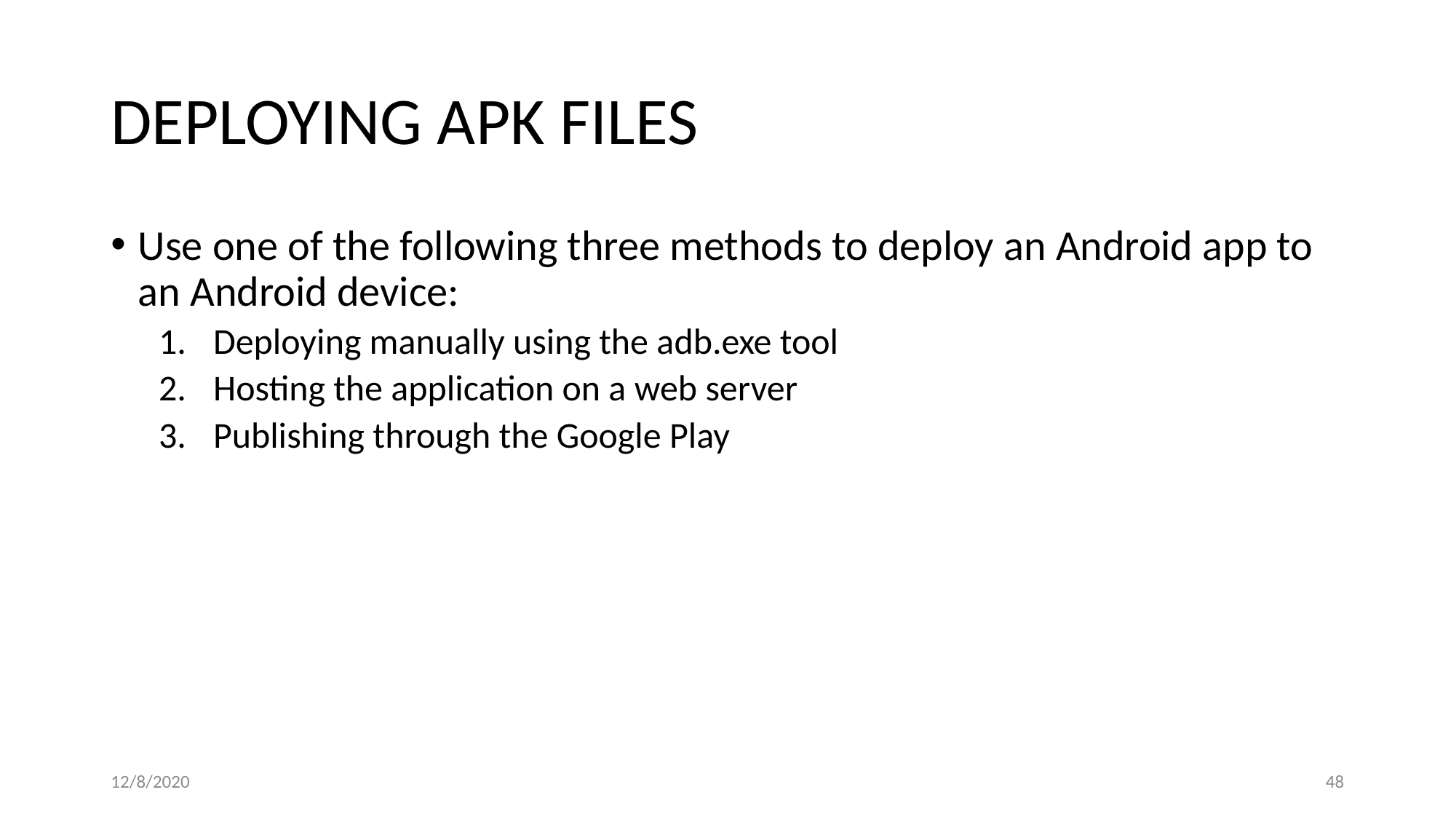

# DEPLOYING APK FILES
Use one of the following three methods to deploy an Android app to an Android device:
Deploying manually using the adb.exe tool
Hosting the application on a web server
Publishing through the Google Play
12/8/2020
48